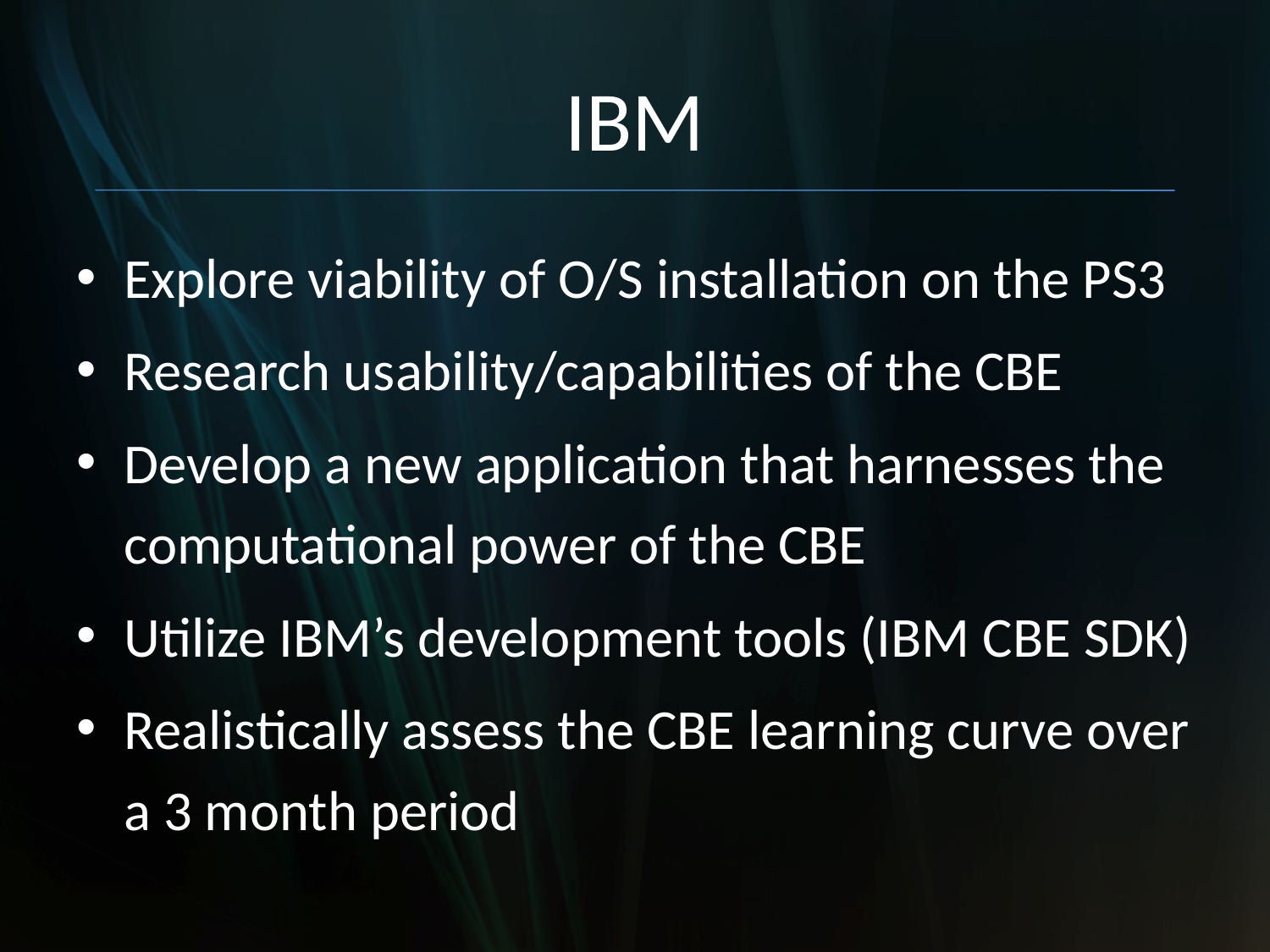

# IBM
Explore viability of O/S installation on the PS3
Research usability/capabilities of the CBE
Develop a new application that harnesses the computational power of the CBE
Utilize IBM’s development tools (IBM CBE SDK)
Realistically assess the CBE learning curve over a 3 month period